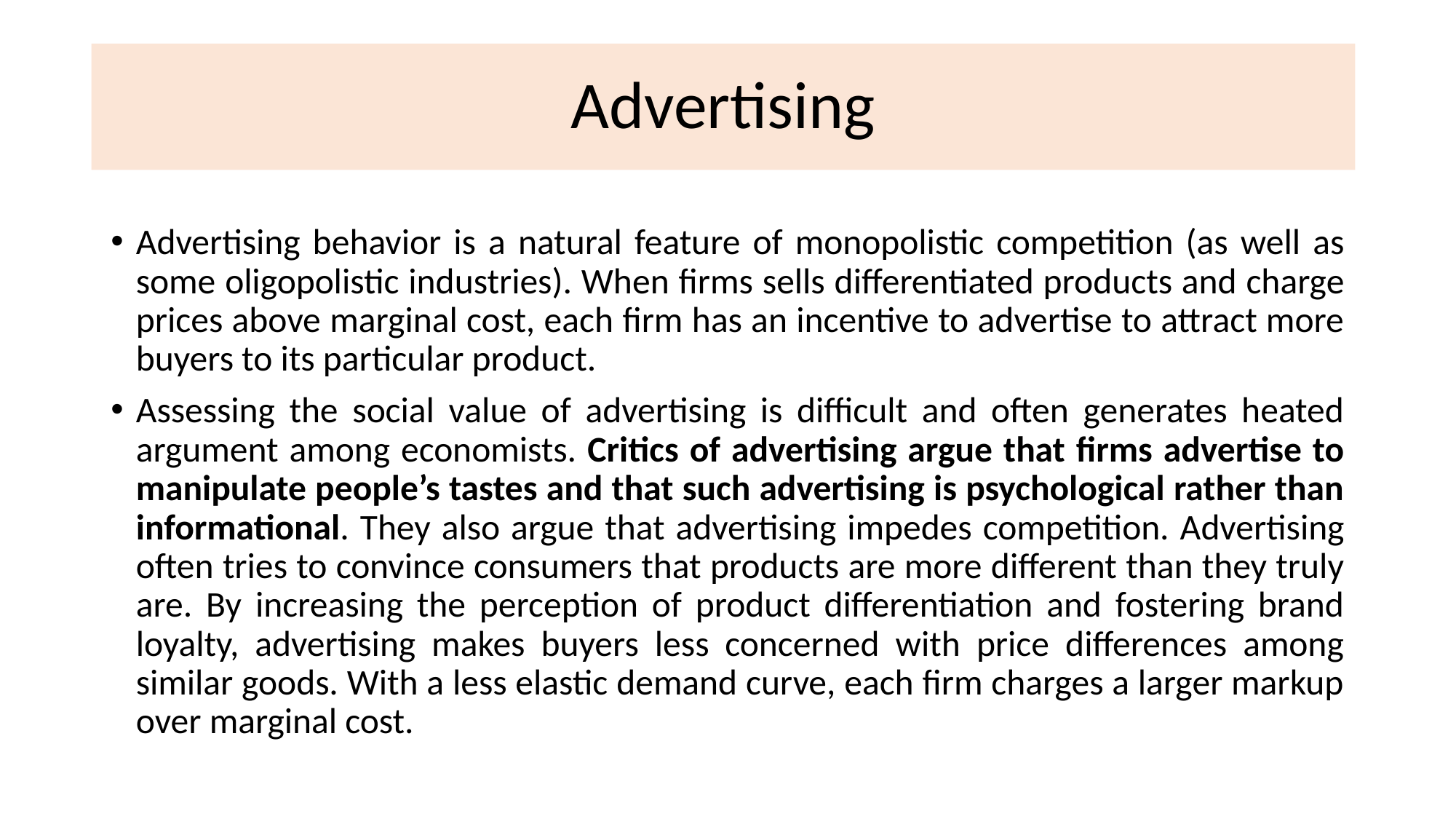

# Advertising
Advertising behavior is a natural feature of monopolistic competition (as well as some oligopolistic industries). When firms sells differentiated products and charge prices above marginal cost, each firm has an incentive to advertise to attract more buyers to its particular product.
Assessing the social value of advertising is difficult and often generates heated argument among economists. Critics of advertising argue that firms advertise to manipulate people’s tastes and that such advertising is psychological rather than informational. They also argue that advertising impedes competition. Advertising often tries to convince consumers that products are more different than they truly are. By increasing the perception of product differentiation and fostering brand loyalty, advertising makes buyers less concerned with price differences among similar goods. With a less elastic demand curve, each firm charges a larger markup over marginal cost.